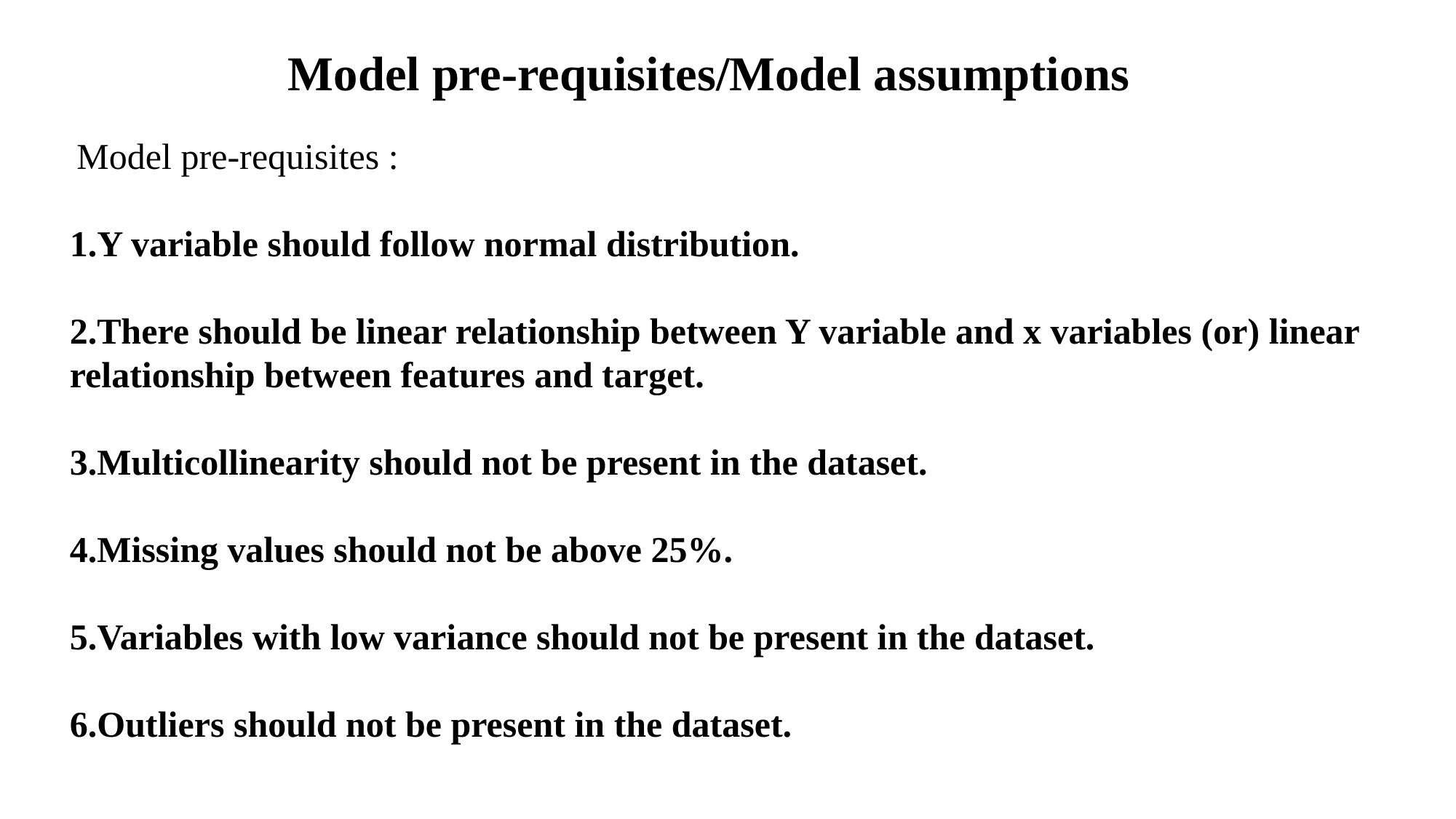

Model pre-requisites/Model assumptions

 Model pre-requisites :

1.Y variable should follow normal distribution.

2.There should be linear relationship between Y variable and x variables (or) linear relationship between features and target.

3.Multicollinearity should not be present in the dataset.

4.Missing values should not be above 25%.

5.Variables with low variance should not be present in the dataset.

6.Outliers should not be present in the dataset.